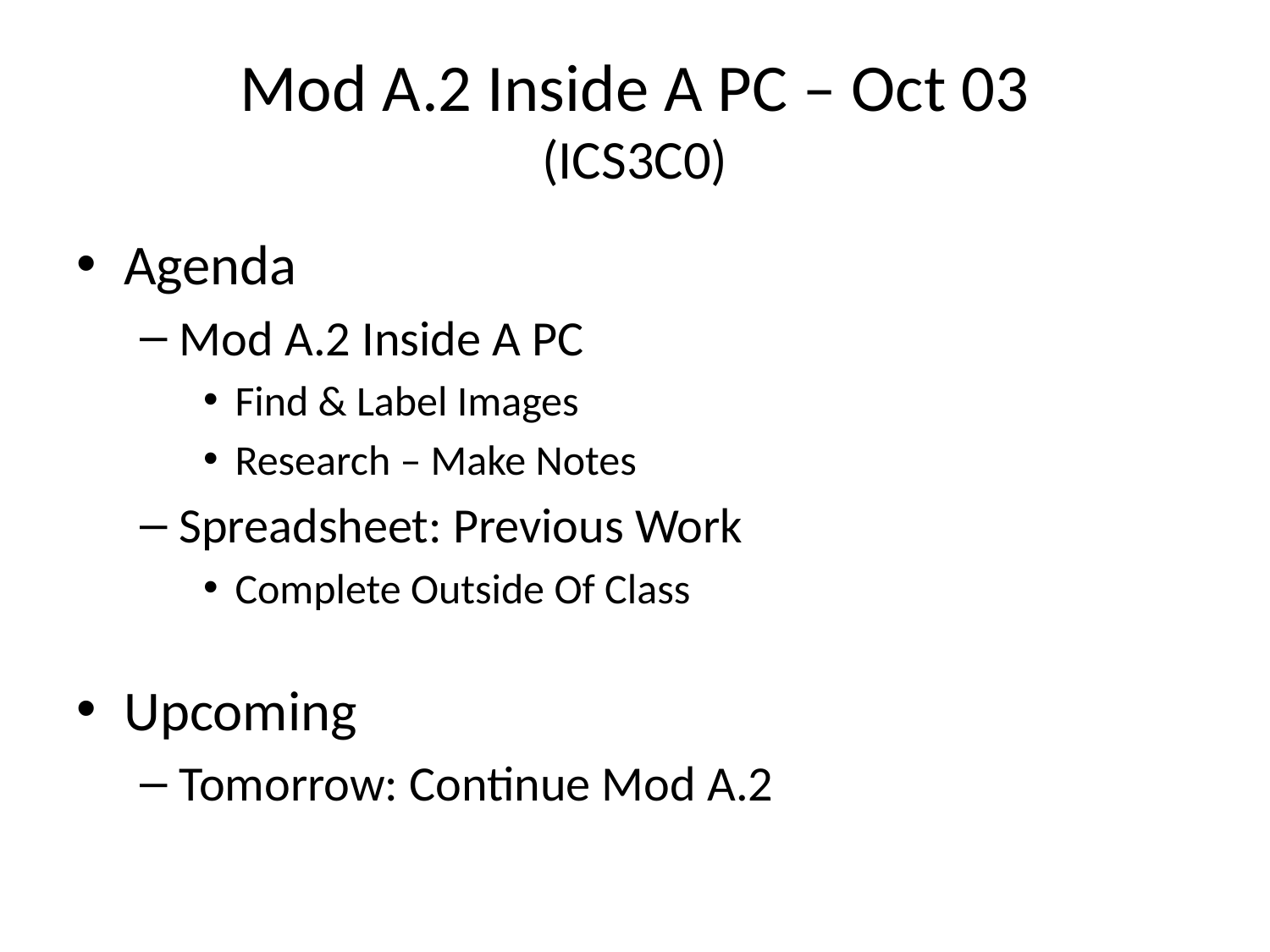

# Mod A.2 Inside A PC – Oct 03 (ICS3C0)
Agenda
Mod A.2 Inside A PC
Find & Label Images
Research – Make Notes
Spreadsheet: Previous Work
Complete Outside Of Class
Upcoming
Tomorrow: Continue Mod A.2